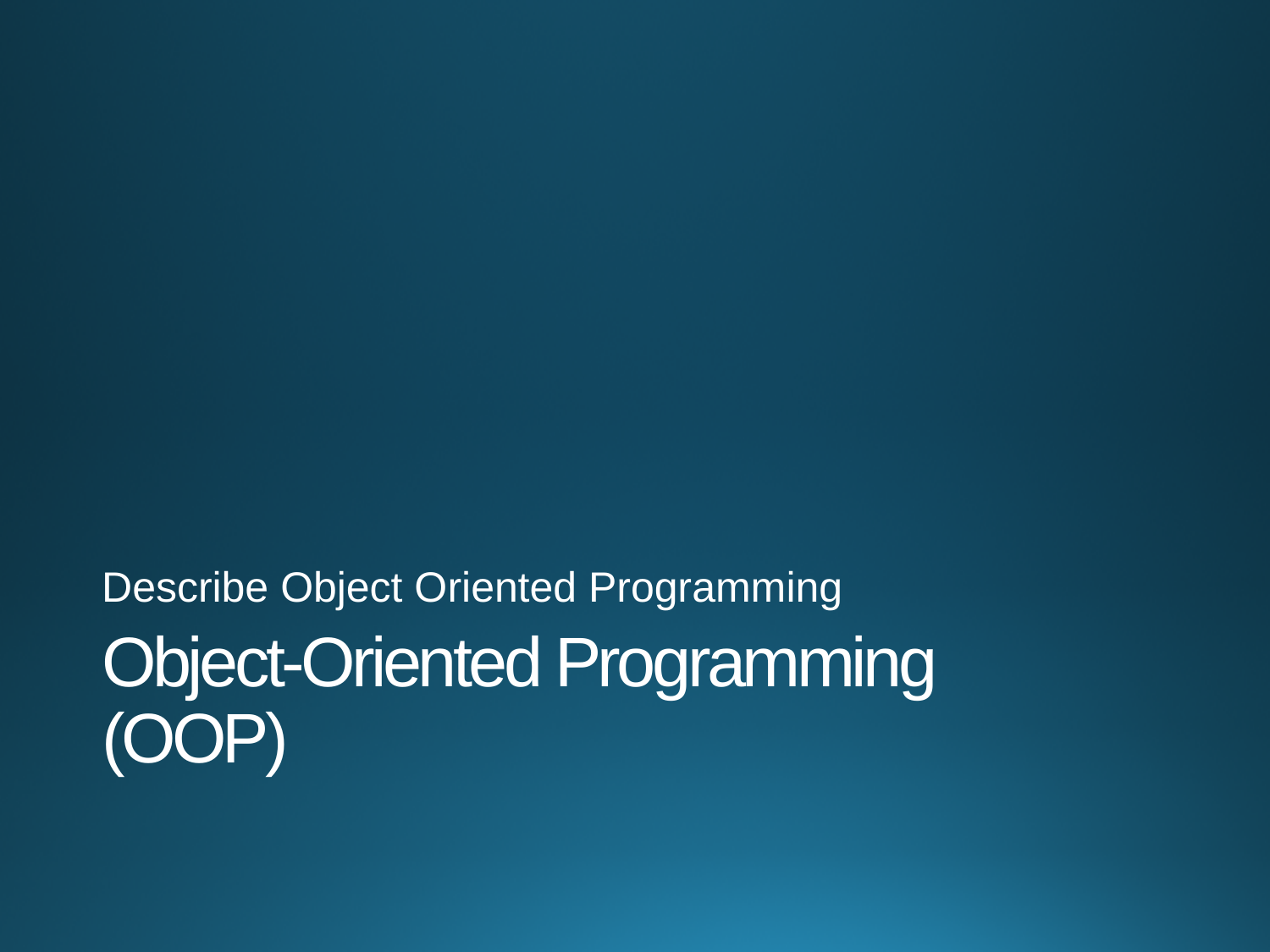

Describe Object Oriented Programming
# Object-Oriented Programming (OOP)